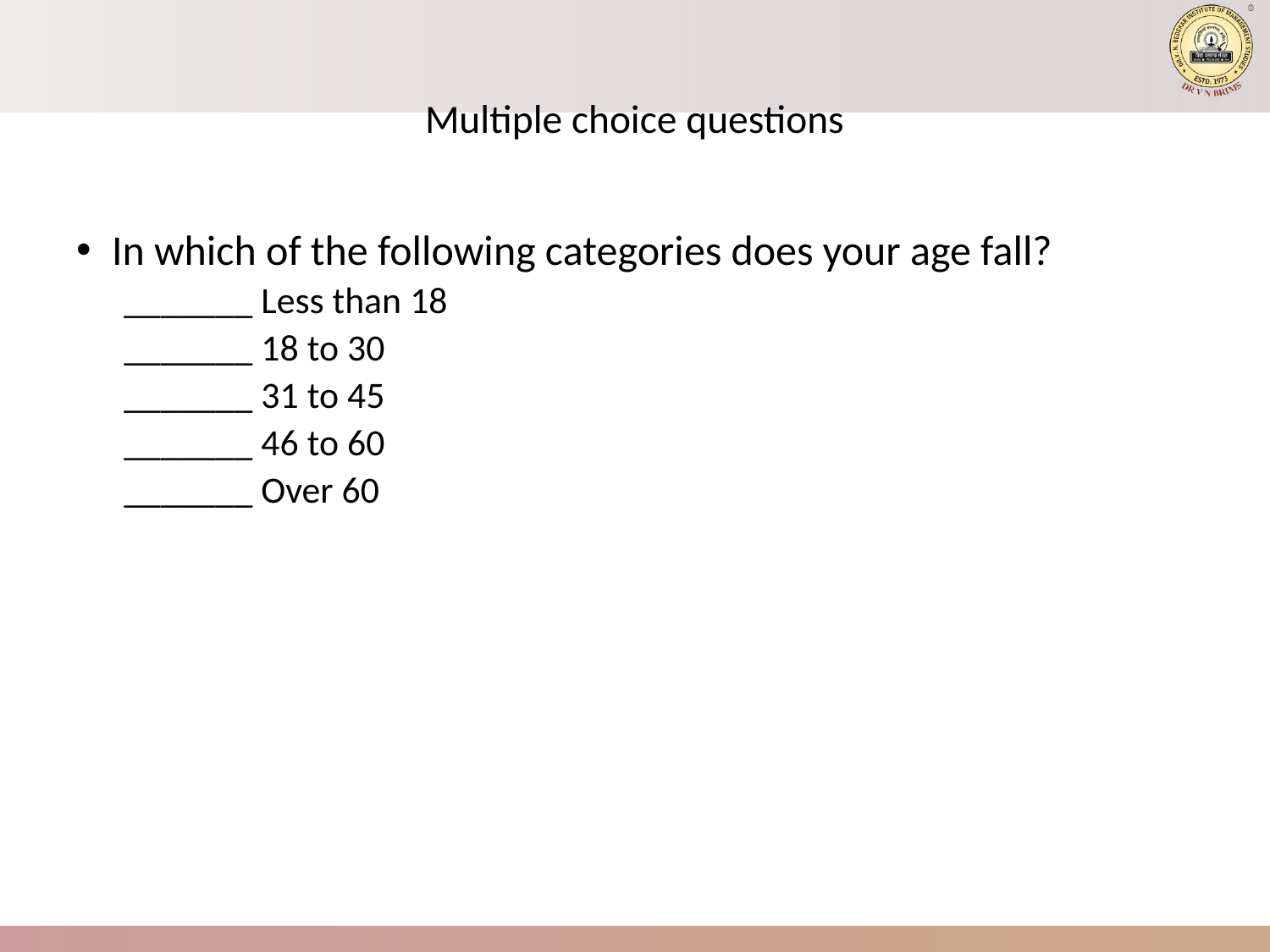

# Multiple choice questions
In which of the following categories does your age fall?
_______ Less than 18
_______ 18 to 30
_______ 31 to 45
_______ 46 to 60
_______ Over 60